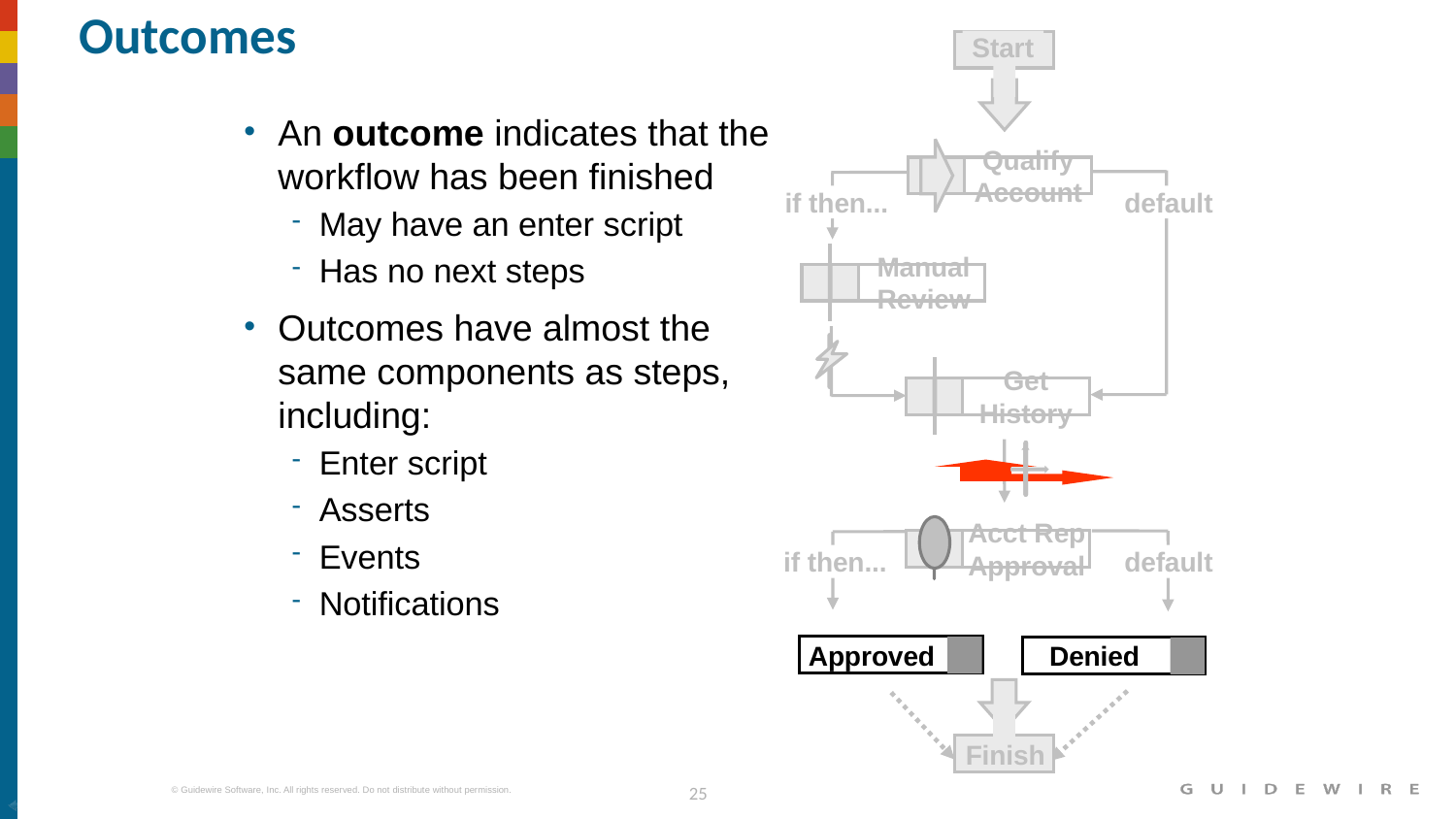

# Outcomes
Start

An outcome indicates that the workflow has been finished
May have an enter script
Has no next steps
Outcomes have almost the same components as steps, including:
Enter script
Asserts
Events
Notifications

Qualify
Account

if then...
default

Manual
Review

Get
History

Acct Rep
Approval

if then...
default

Approved

Denied

Finish